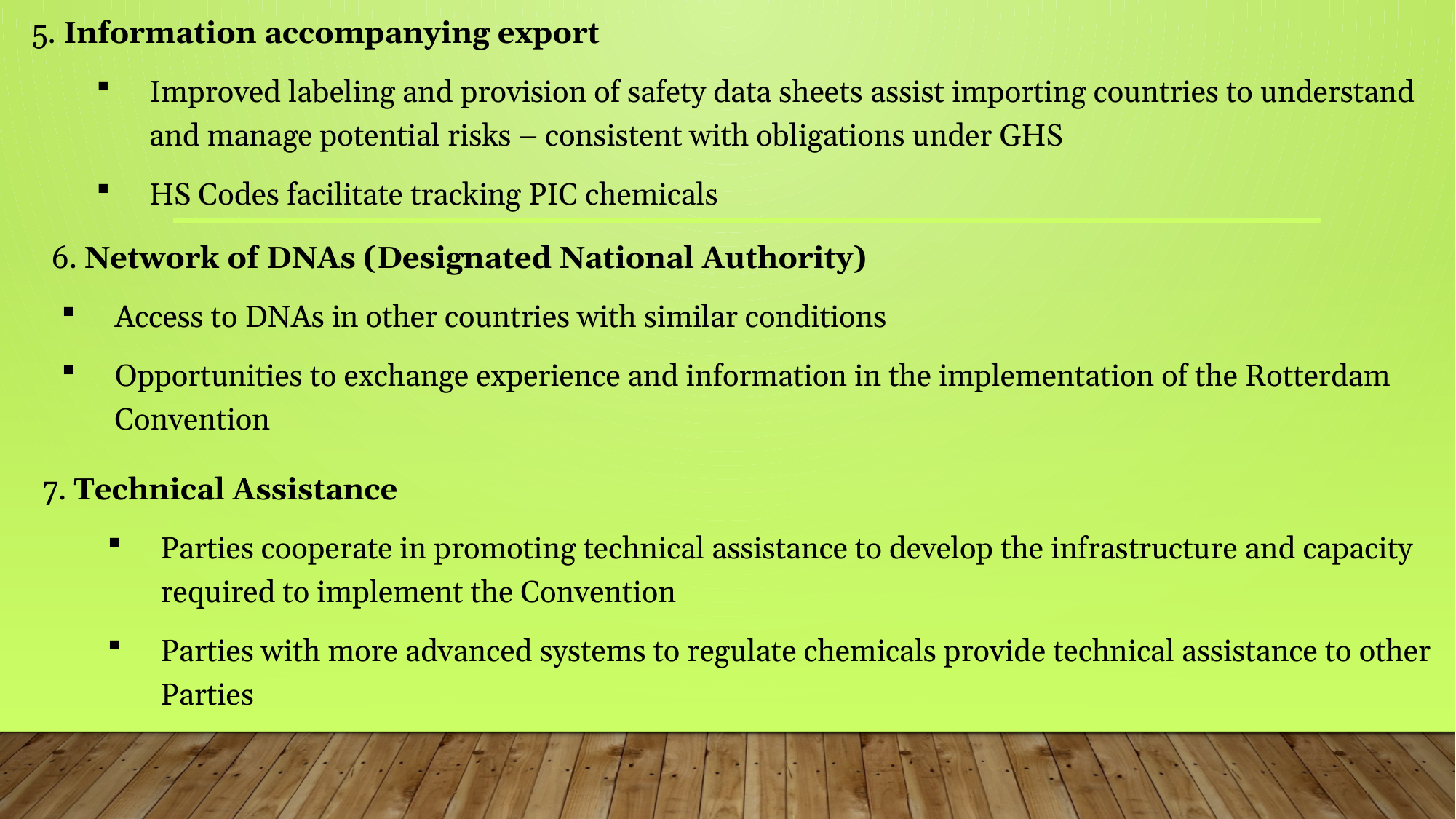

5. Information accompanying export
Improved labeling and provision of safety data sheets assist importing countries to understand and manage potential risks – consistent with obligations under GHS
HS Codes facilitate tracking PIC chemicals
6. Network of DNAs (Designated National Authority)
Access to DNAs in other countries with similar conditions
Opportunities to exchange experience and information in the implementation of the Rotterdam Convention

7. Technical Assistance
Parties cooperate in promoting technical assistance to develop the infrastructure and capacity required to implement the Convention
Parties with more advanced systems to regulate chemicals provide technical assistance to other Parties